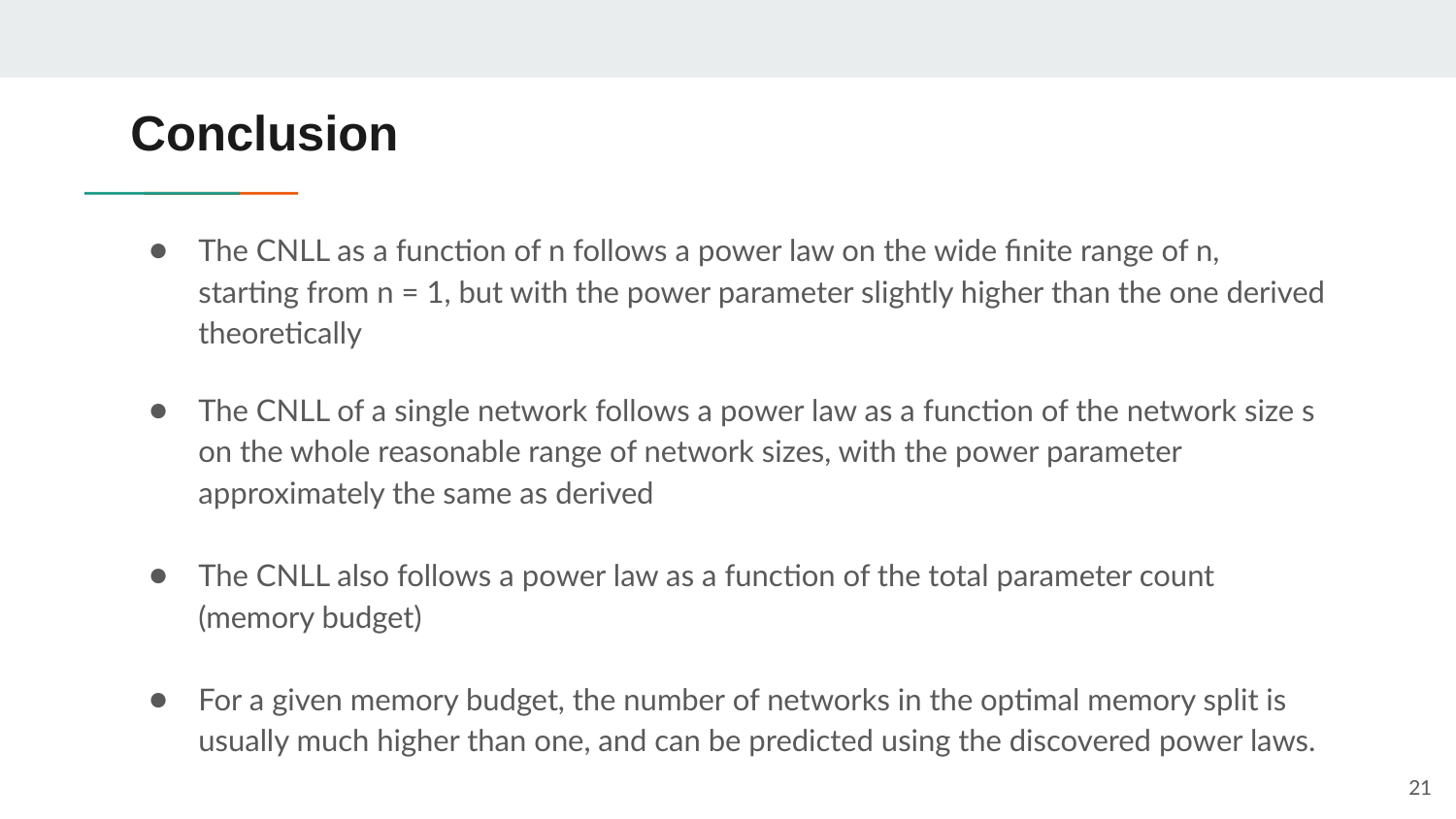

# Conclusion
The CNLL as a function of n follows a power law on the wide finite range of n, starting from n = 1, but with the power parameter slightly higher than the one derived theoretically
The CNLL of a single network follows a power law as a function of the network size s on the whole reasonable range of network sizes, with the power parameter approximately the same as derived
The CNLL also follows a power law as a function of the total parameter count (memory budget)
For a given memory budget, the number of networks in the optimal memory split is usually much higher than one, and can be predicted using the discovered power laws.
21